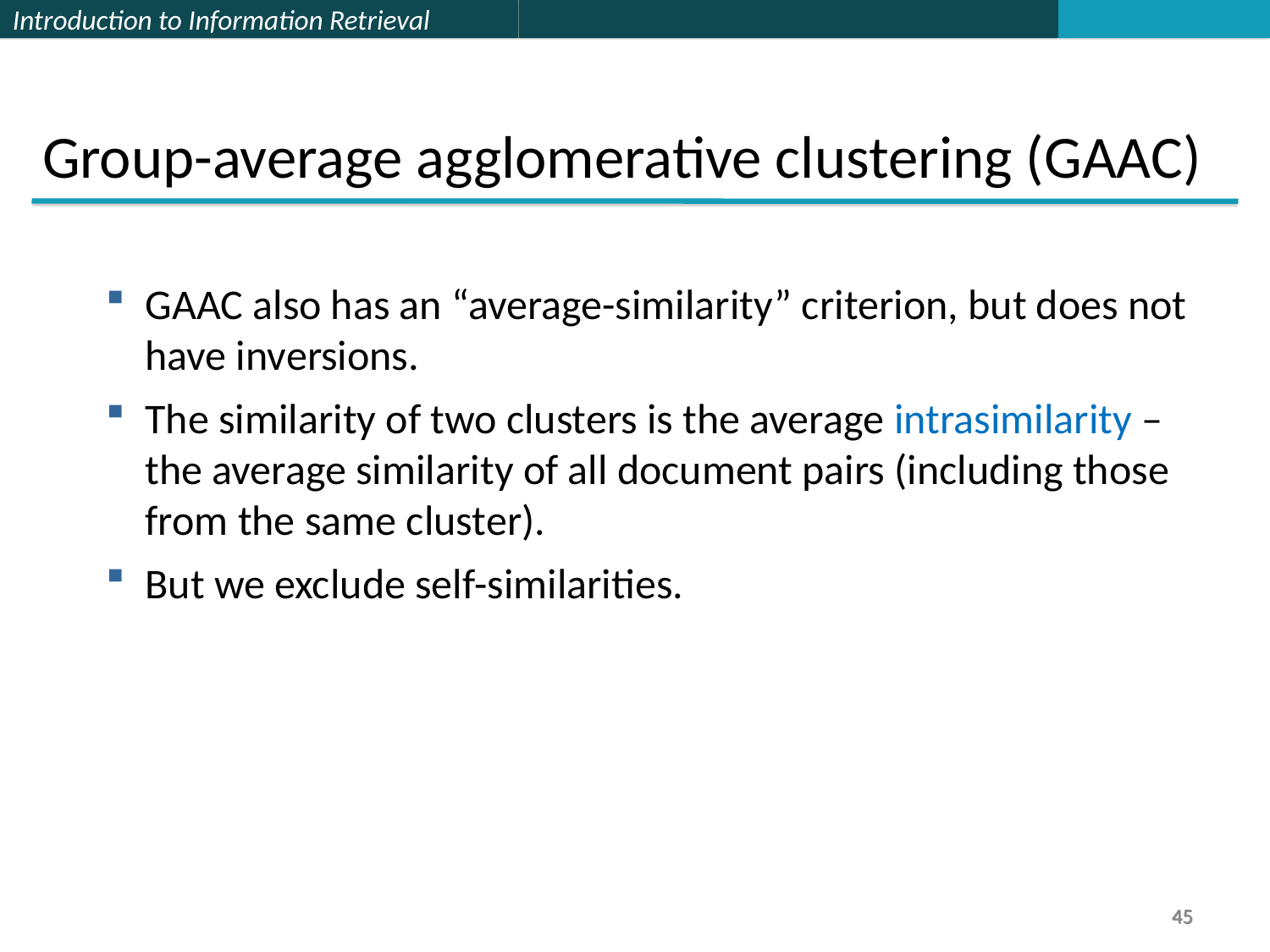

Group-average agglomerative clustering (GAAC)

GAAC also has an “average-similarity” criterion, but does not have inversions.
The similarity of two clusters is the average intrasimilarity – the average similarity of all document pairs (including those from the same cluster).
But we exclude self-similarities.

45
45